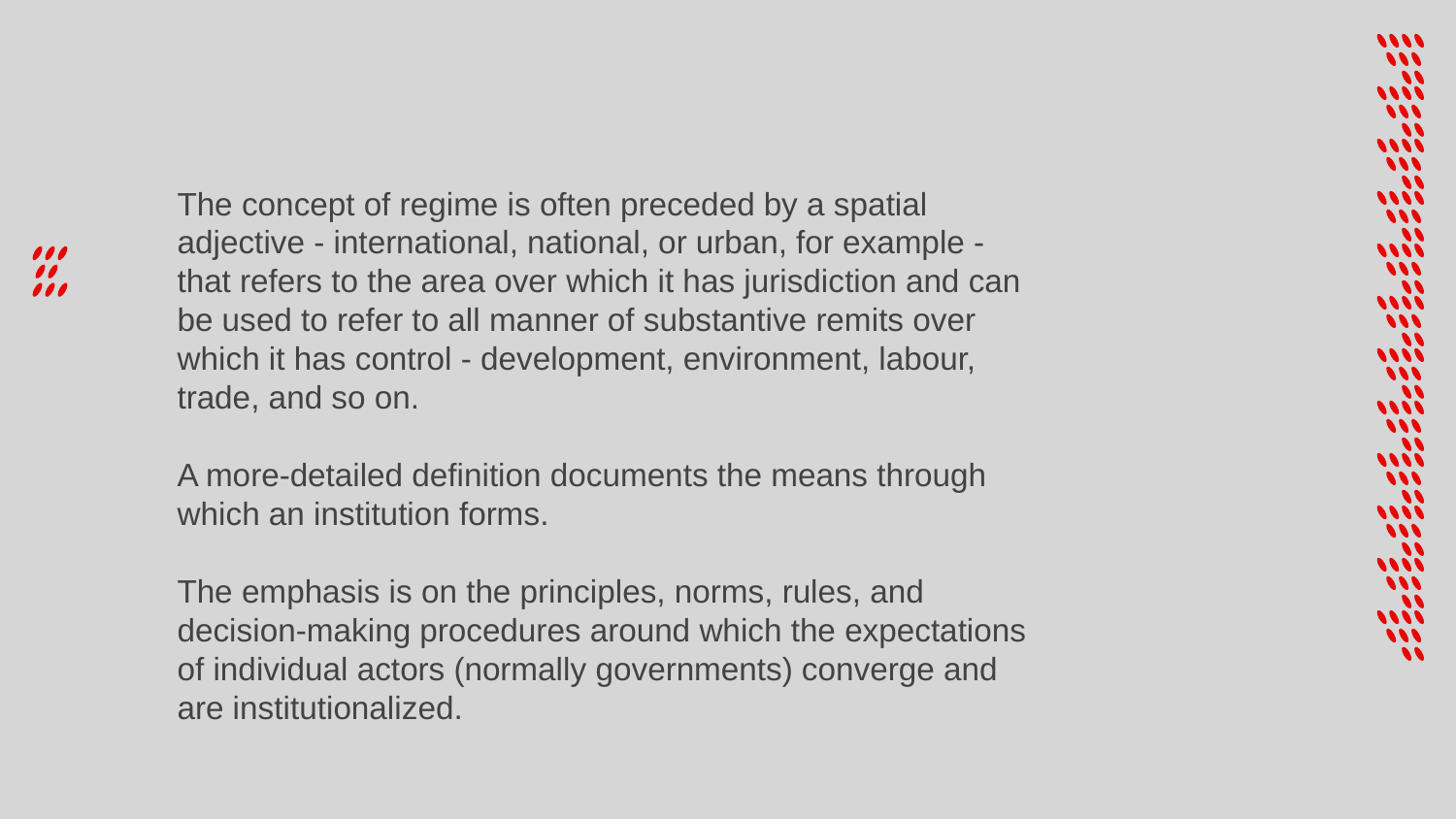

The concept of regime is often preceded by a spatial adjective - international, national, or urban, for example - that refers to the area over which it has jurisdiction and can be used to refer to all manner of substantive remits over which it has control - development, environment, labour, trade, and so on.

A more-detailed definition documents the means through which an institution forms.

The emphasis is on the principles, norms, rules, and decision-making procedures around which the expectations of individual actors (normally governments) converge and are institutionalized.